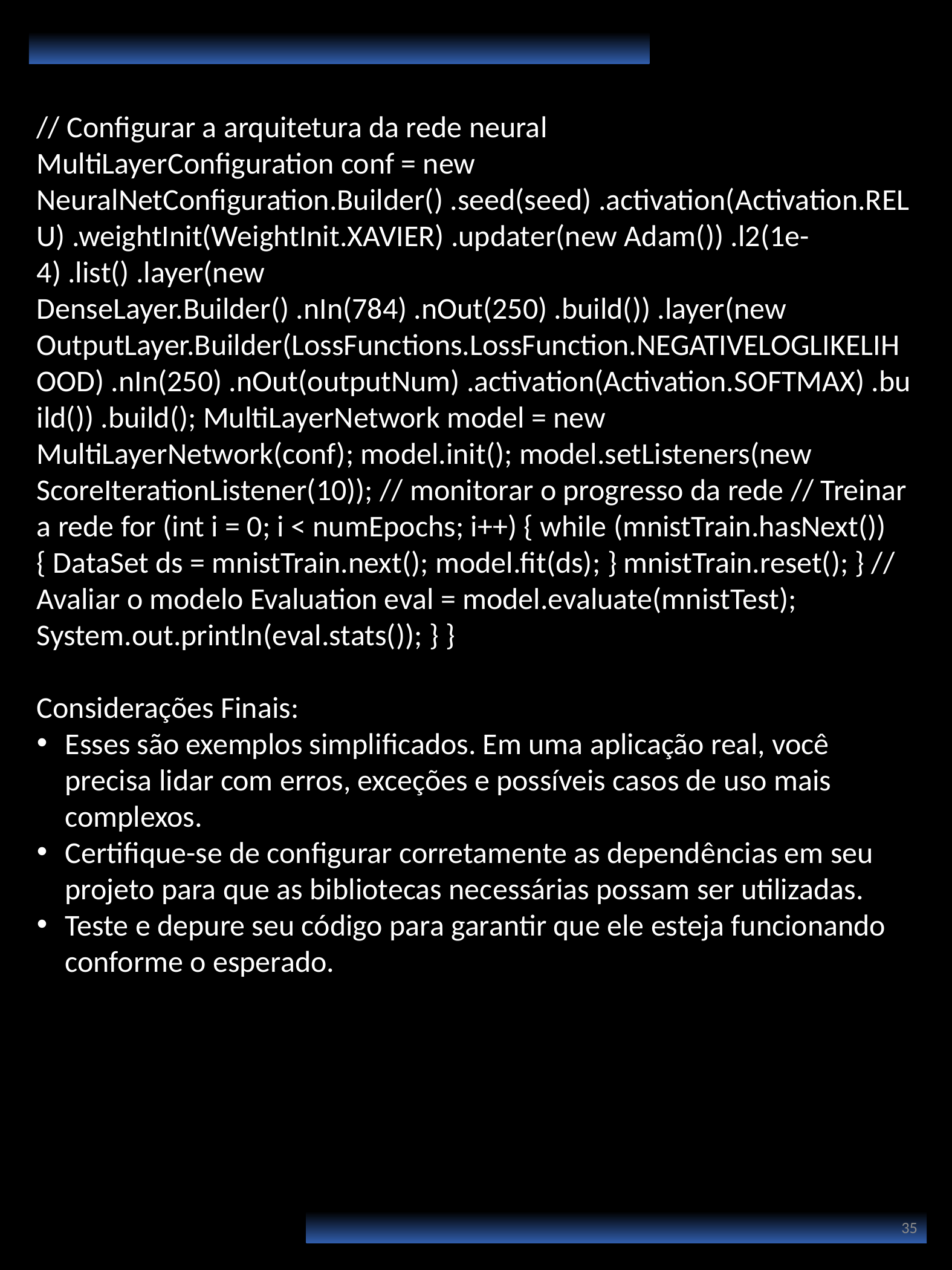

// Configurar a arquitetura da rede neural
MultiLayerConfiguration conf = new NeuralNetConfiguration.Builder() .seed(seed) .activation(Activation.RELU) .weightInit(WeightInit.XAVIER) .updater(new Adam()) .l2(1e-4) .list() .layer(new DenseLayer.Builder() .nIn(784) .nOut(250) .build()) .layer(new OutputLayer.Builder(LossFunctions.LossFunction.NEGATIVELOGLIKELIHOOD) .nIn(250) .nOut(outputNum) .activation(Activation.SOFTMAX) .build()) .build(); MultiLayerNetwork model = new MultiLayerNetwork(conf); model.init(); model.setListeners(new ScoreIterationListener(10)); // monitorar o progresso da rede // Treinar a rede for (int i = 0; i < numEpochs; i++) { while (mnistTrain.hasNext()) { DataSet ds = mnistTrain.next(); model.fit(ds); } mnistTrain.reset(); } // Avaliar o modelo Evaluation eval = model.evaluate(mnistTest); System.out.println(eval.stats()); } }

Considerações Finais:
Esses são exemplos simplificados. Em uma aplicação real, você precisa lidar com erros, exceções e possíveis casos de uso mais complexos.
Certifique-se de configurar corretamente as dependências em seu projeto para que as bibliotecas necessárias possam ser utilizadas.
Teste e depure seu código para garantir que ele esteja funcionando conforme o esperado.

35